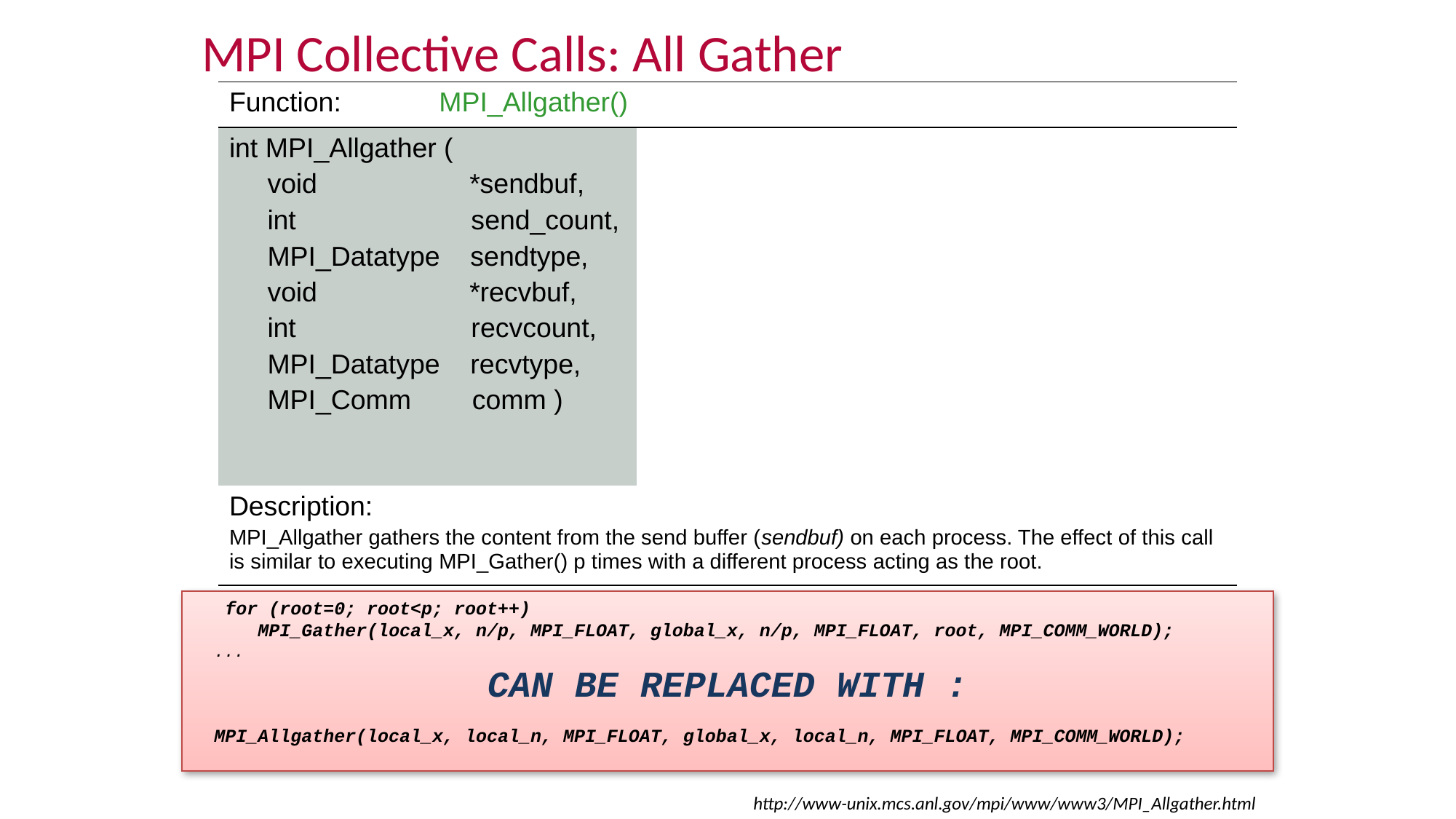

MPI Collective Calls: All Gather
| Function: | MPI\_Allgather() |  |
| --- | --- | --- |
| int MPI\_Allgather ( void \*sendbuf, int send\_count, MPI\_Datatype sendtype, void \*recvbuf, int recvcount, MPI\_Datatype recvtype, MPI\_Comm comm ) |  |  |
| Description: MPI\_Allgather gathers the content from the send buffer (sendbuf) on each process. The effect of this call is similar to executing MPI\_Gather() p times with a different process acting as the root. |  |  |
 for (root=0; root<p; root++)
    MPI_Gather(local_x, n/p, MPI_FLOAT, global_x, n/p, MPI_FLOAT, root, MPI_COMM_WORLD);
...
CAN BE REPLACED WITH :

MPI_Allgather(local_x, local_n, MPI_FLOAT, global_x, local_n, MPI_FLOAT, MPI_COMM_WORLD);

http://www-unix.mcs.anl.gov/mpi/www/www3/MPI_Allgather.html